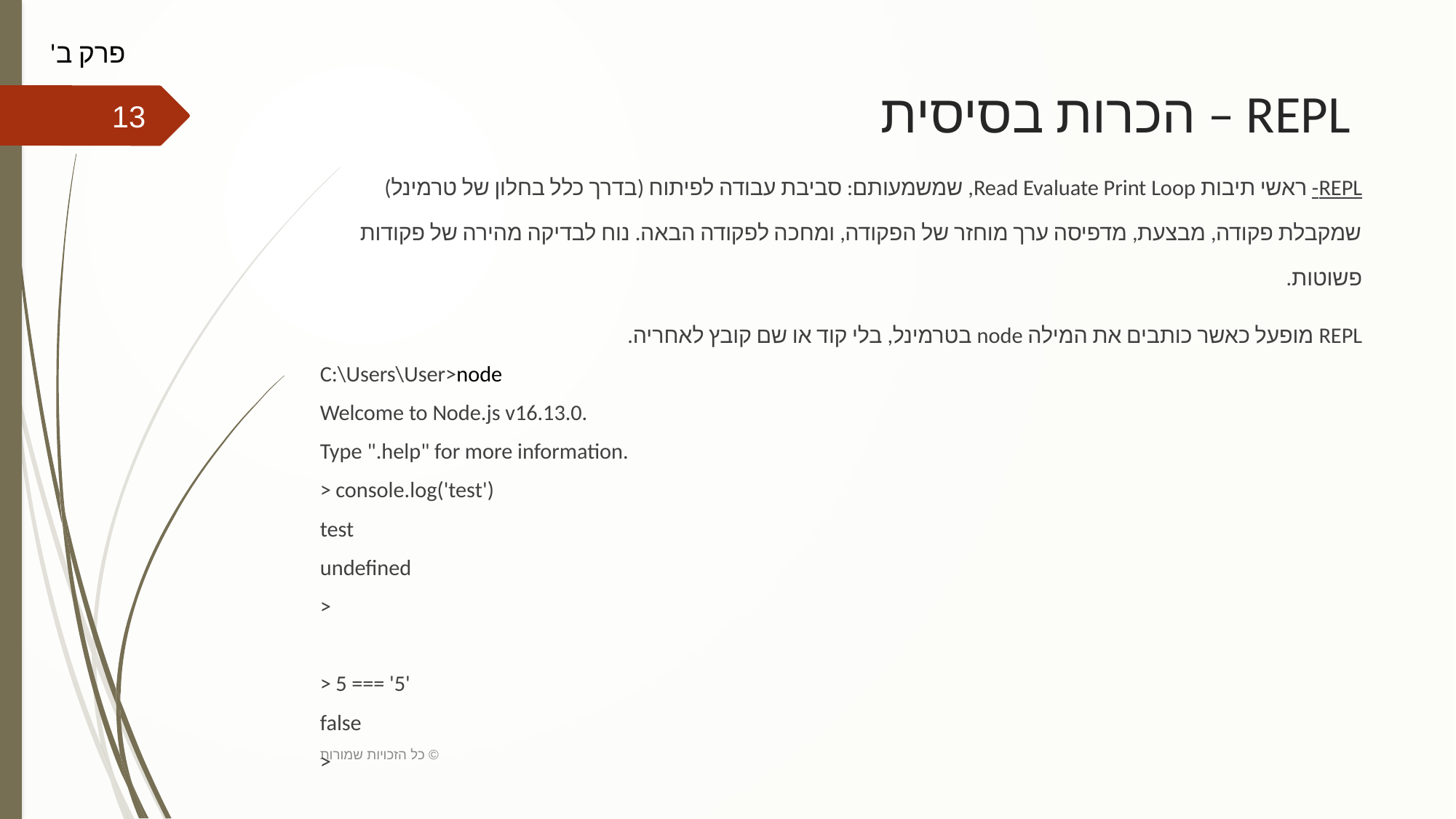

פרק ב'
# REPL – הכרות בסיסית
13
REPL- ראשי תיבות Read Evaluate Print Loop, שמשמעותם: סביבת עבודה לפיתוח (בדרך כלל בחלון של טרמינל) שמקבלת פקודה, מבצעת, מדפיסה ערך מוחזר של הפקודה, ומחכה לפקודה הבאה. נוח לבדיקה מהירה של פקודות פשוטות.
REPL מופעל כאשר כותבים את המילה node בטרמינל, בלי קוד או שם קובץ לאחריה.
C:\Users\User>node
Welcome to Node.js v16.13.0.
Type ".help" for more information.
> console.log('test')
test
undefined
>

> 5 === '5'
false
>
כל הזכויות שמורות ©